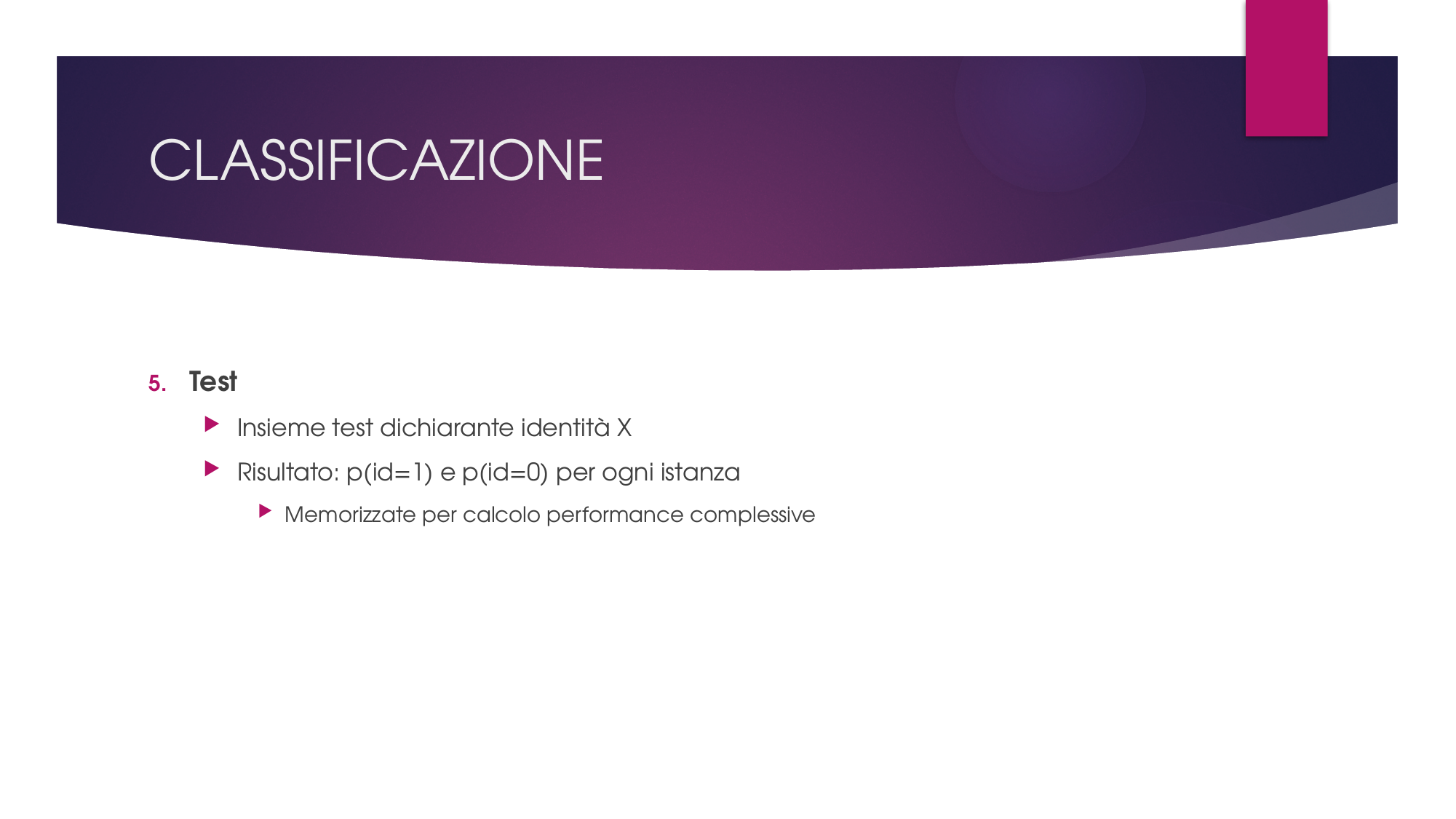

# CLASSIFICAZIONE

Test
Insieme test dichiarante identità X
Risultato: p(id=1) e p(id=0) per ogni istanza
Memorizzate per calcolo performance complessive